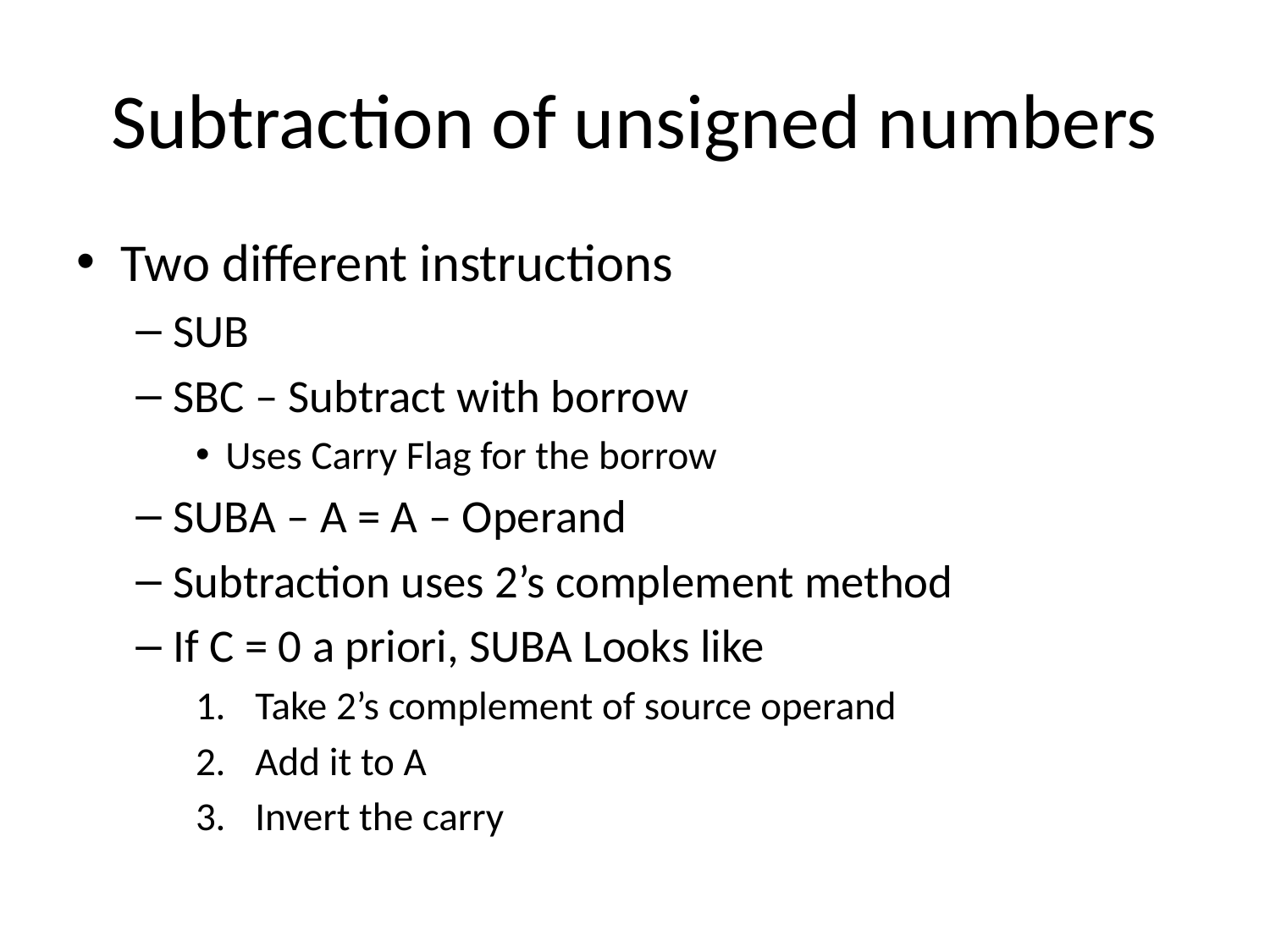

# Subtraction of unsigned numbers
Two different instructions
SUB
SBC – Subtract with borrow
Uses Carry Flag for the borrow
SUBA – A = A – Operand
Subtraction uses 2’s complement method
If C = 0 a priori, SUBA Looks like
Take 2’s complement of source operand
Add it to A
Invert the carry